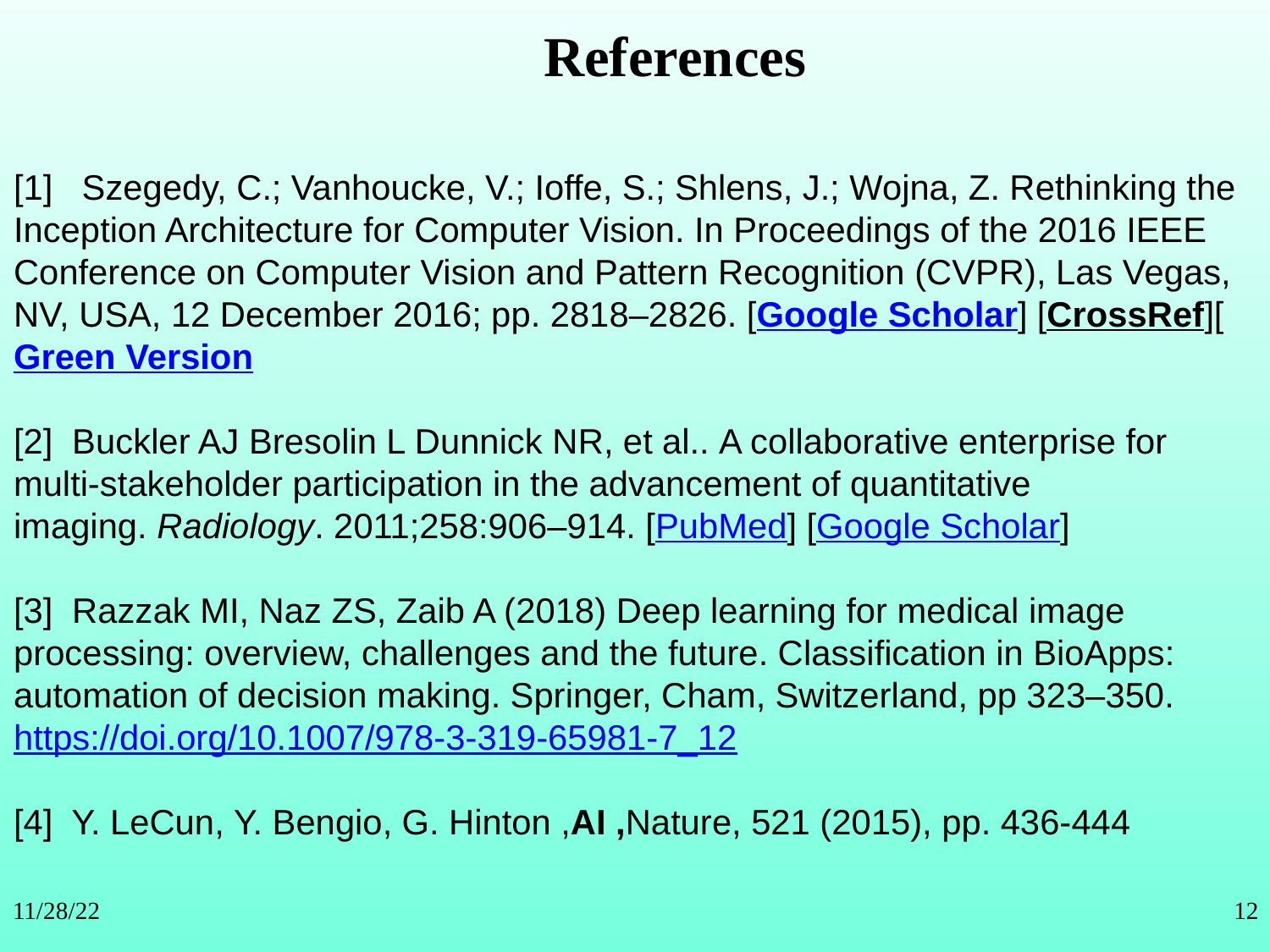

References
[1]   Szegedy, C.; Vanhoucke, V.; Ioffe, S.; Shlens, J.; Wojna, Z. Rethinking the Inception Architecture for Computer Vision. In Proceedings of the 2016 IEEE Conference on Computer Vision and Pattern Recognition (CVPR), Las Vegas, NV, USA, 12 December 2016; pp. 2818–2826. [Google Scholar] [CrossRef][Green Version

[2]  Buckler AJ Bresolin L Dunnick NR, et al.. A collaborative enterprise for multi-stakeholder participation in the advancement of quantitative imaging. Radiology. 2011;258:906–914. [PubMed] [Google Scholar]

[3]  Razzak MI, Naz ZS, Zaib A (2018) Deep learning for medical image   processing: overview, challenges and the future. Classification in BioApps: automation of decision making. Springer, Cham, Switzerland, pp 323–350. https://doi.org/10.1007/978-3-319-65981-7_12

[4]  Y. LeCun, Y. Bengio, G. Hinton ,AI ,Nature, 521 (2015), pp. 436-444

11/28/22
12